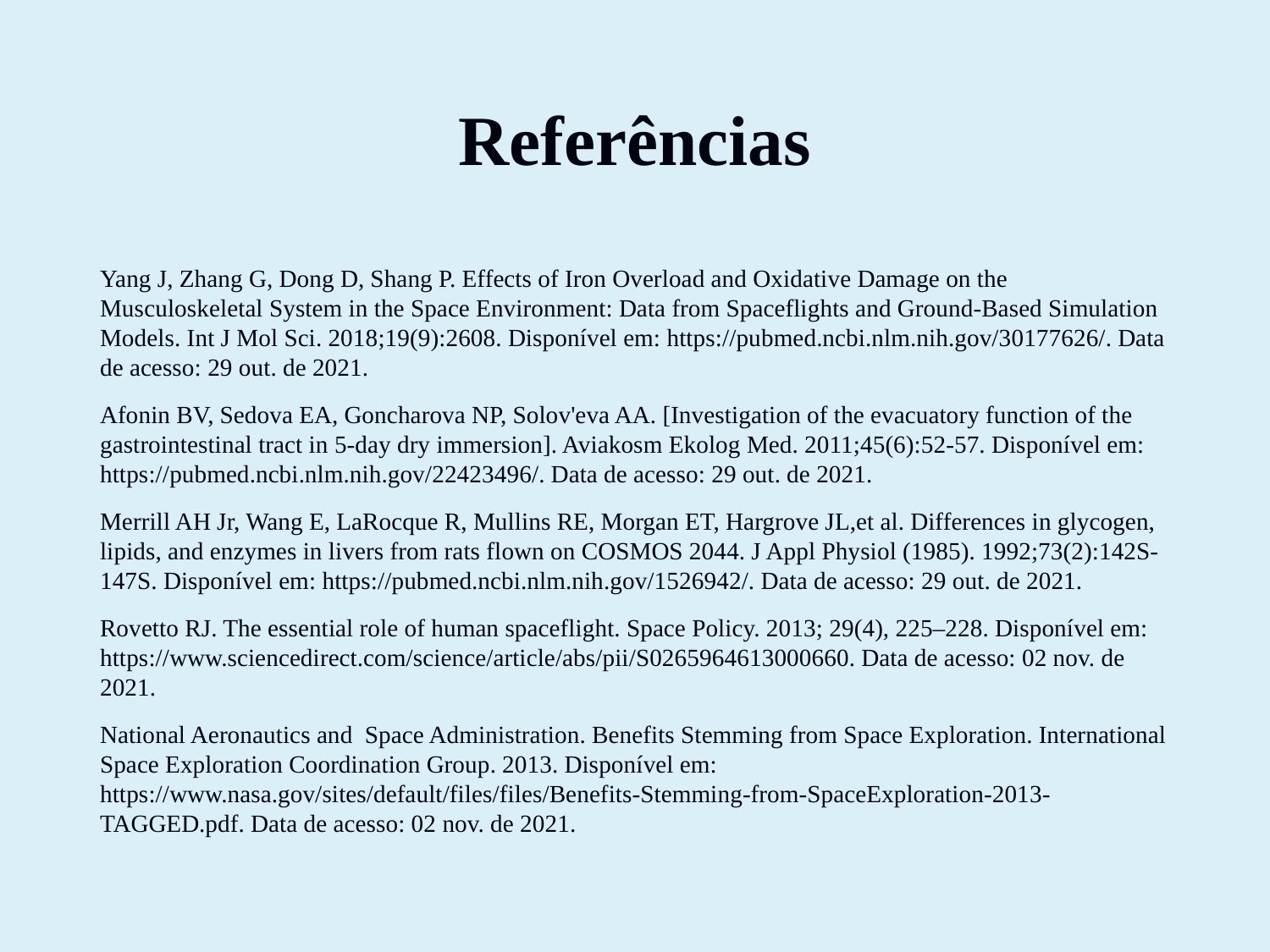

# Referências
Yang J, Zhang G, Dong D, Shang P. Effects of Iron Overload and Oxidative Damage on the Musculoskeletal System in the Space Environment: Data from Spaceflights and Ground-Based Simulation Models. Int J Mol Sci. 2018;19(9):2608. Disponível em: https://pubmed.ncbi.nlm.nih.gov/30177626/. Data de acesso: 29 out. de 2021.
Afonin BV, Sedova EA, Goncharova NP, Solov'eva AA. [Investigation of the evacuatory function of the gastrointestinal tract in 5-day dry immersion]. Aviakosm Ekolog Med. 2011;45(6):52-57. Disponível em: https://pubmed.ncbi.nlm.nih.gov/22423496/. Data de acesso: 29 out. de 2021.
Merrill AH Jr, Wang E, LaRocque R, Mullins RE, Morgan ET, Hargrove JL,et al. Differences in glycogen, lipids, and enzymes in livers from rats flown on COSMOS 2044. J Appl Physiol (1985). 1992;73(2):142S-147S. Disponível em: https://pubmed.ncbi.nlm.nih.gov/1526942/. Data de acesso: 29 out. de 2021.
Rovetto RJ. The essential role of human spaceflight. Space Policy. 2013; 29(4), 225–228. Disponível em: https://www.sciencedirect.com/science/article/abs/pii/S0265964613000660. Data de acesso: 02 nov. de 2021.
National Aeronautics and  Space Administration. Benefits Stemming from Space Exploration. International Space Exploration Coordination Group. 2013. Disponível em: https://www.nasa.gov/sites/default/files/files/Benefits-Stemming-from-SpaceExploration-2013-TAGGED.pdf. Data de acesso: 02 nov. de 2021.